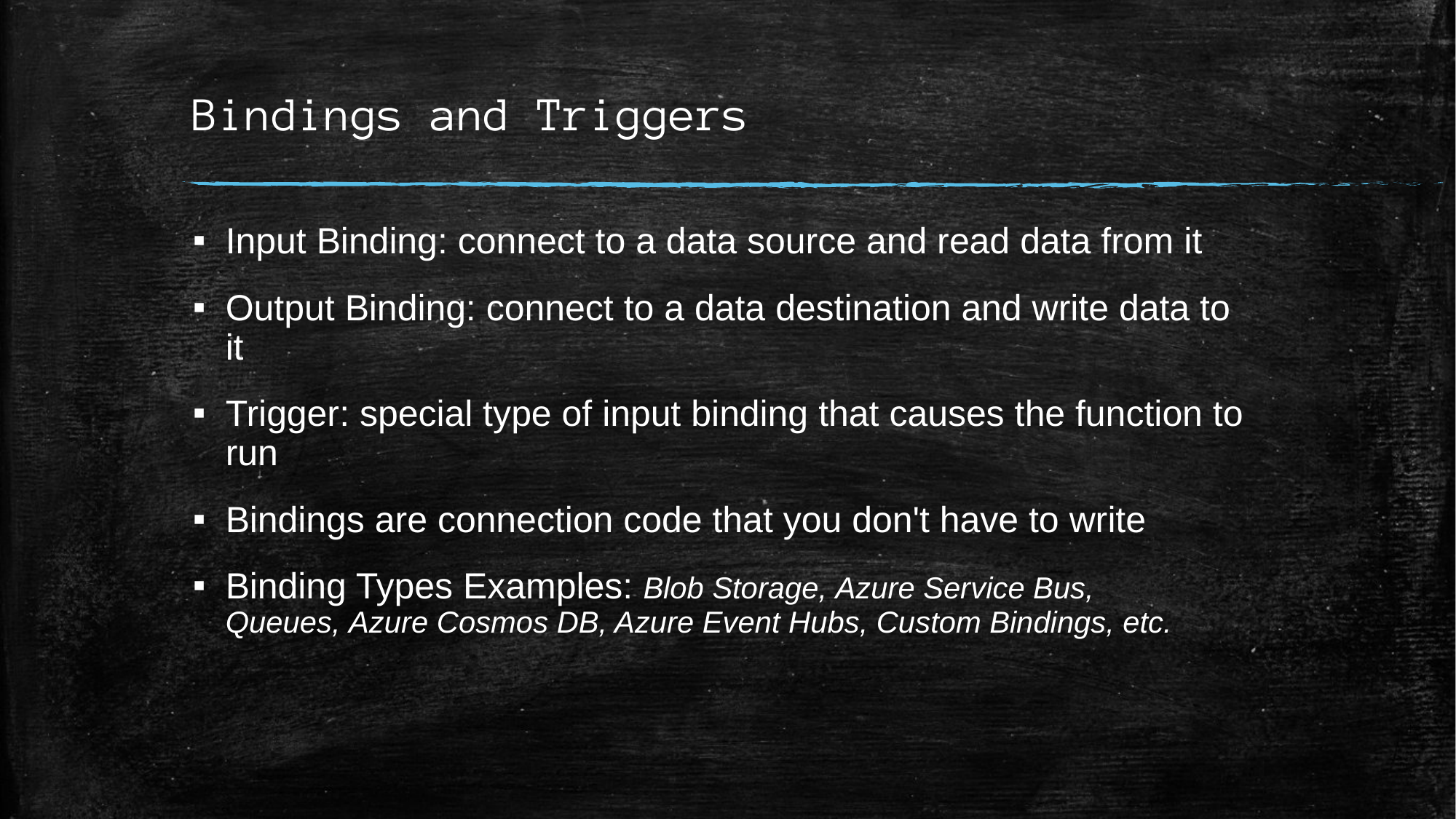

# Bindings and Triggers
Input Binding: connect to a data source and read data from it
Output Binding: connect to a data destination and write data to it
Trigger: special type of input binding that causes the function to run
Bindings are connection code that you don't have to write
Binding Types Examples: Blob Storage, Azure Service Bus, Queues, Azure Cosmos DB, Azure Event Hubs, Custom Bindings, etc.